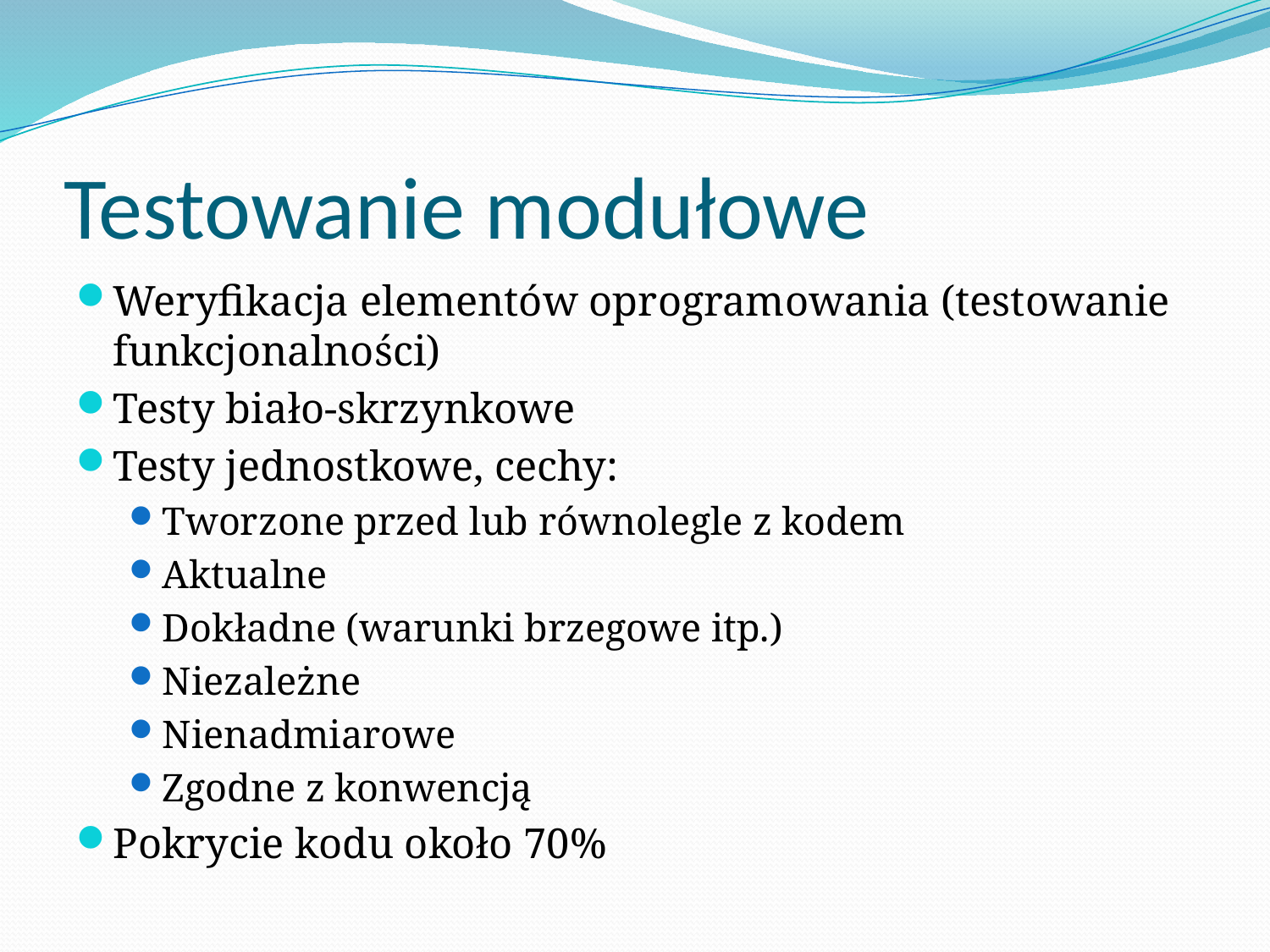

# Testowanie modułowe
Weryfikacja elementów oprogramowania (testowanie funkcjonalności)
Testy biało-skrzynkowe
Testy jednostkowe, cechy:
Tworzone przed lub równolegle z kodem
Aktualne
Dokładne (warunki brzegowe itp.)
Niezależne
Nienadmiarowe
Zgodne z konwencją
Pokrycie kodu około 70%